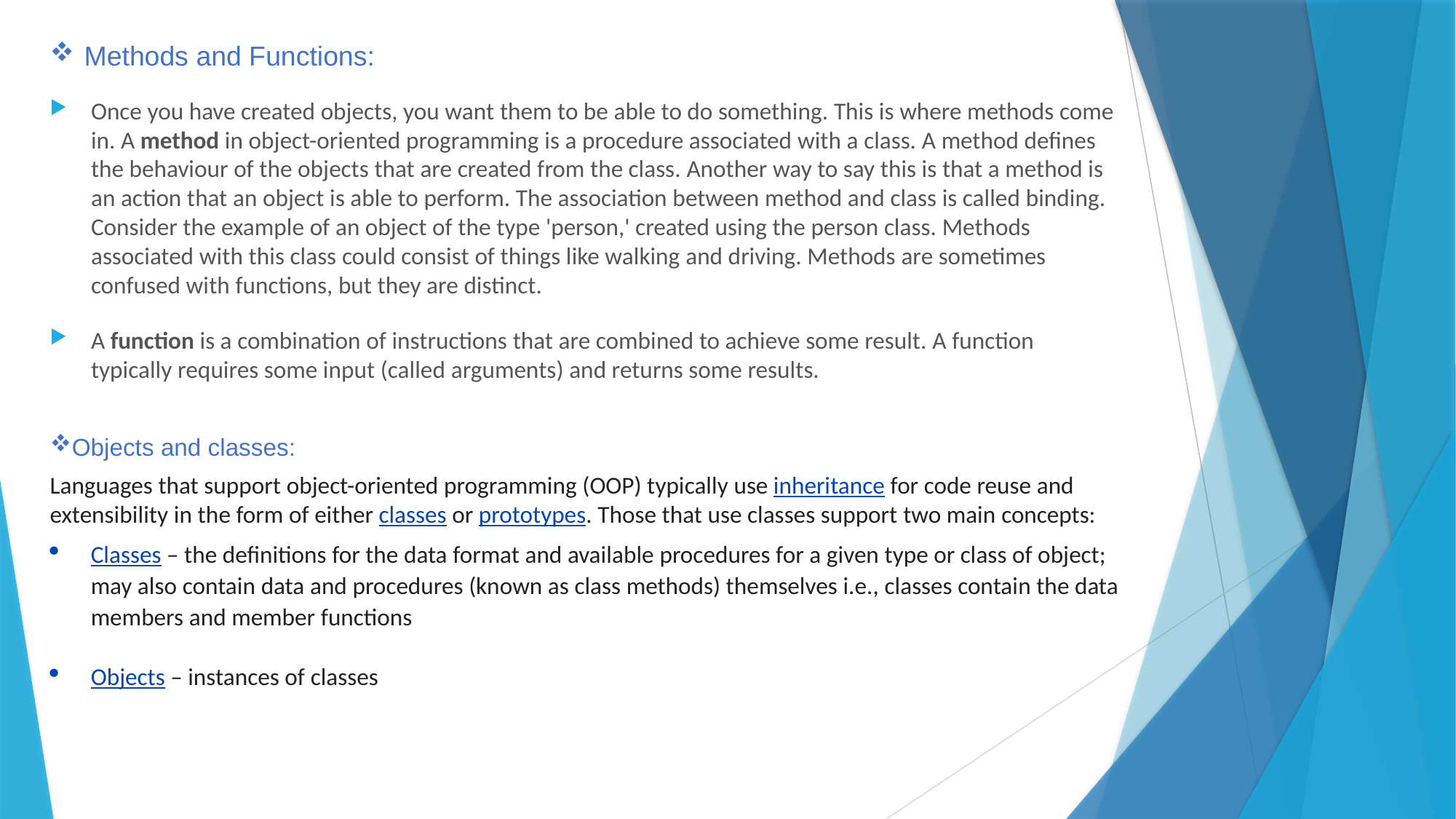

# Methods and Functions:
Once you have created objects, you want them to be able to do something. This is where methods come in. A method in object-oriented programming is a procedure associated with a class. A method defines the behaviour of the objects that are created from the class. Another way to say this is that a method is an action that an object is able to perform. The association between method and class is called binding. Consider the example of an object of the type 'person,' created using the person class. Methods associated with this class could consist of things like walking and driving. Methods are sometimes confused with functions, but they are distinct.
A function is a combination of instructions that are combined to achieve some result. A function typically requires some input (called arguments) and returns some results.
Objects and classes:
Languages that support object-oriented programming (OOP) typically use inheritance for code reuse and extensibility in the form of either classes or prototypes. Those that use classes support two main concepts:
Classes – the definitions for the data format and available procedures for a given type or class of object; may also contain data and procedures (known as class methods) themselves i.e., classes contain the data members and member functions
Objects – instances of classes